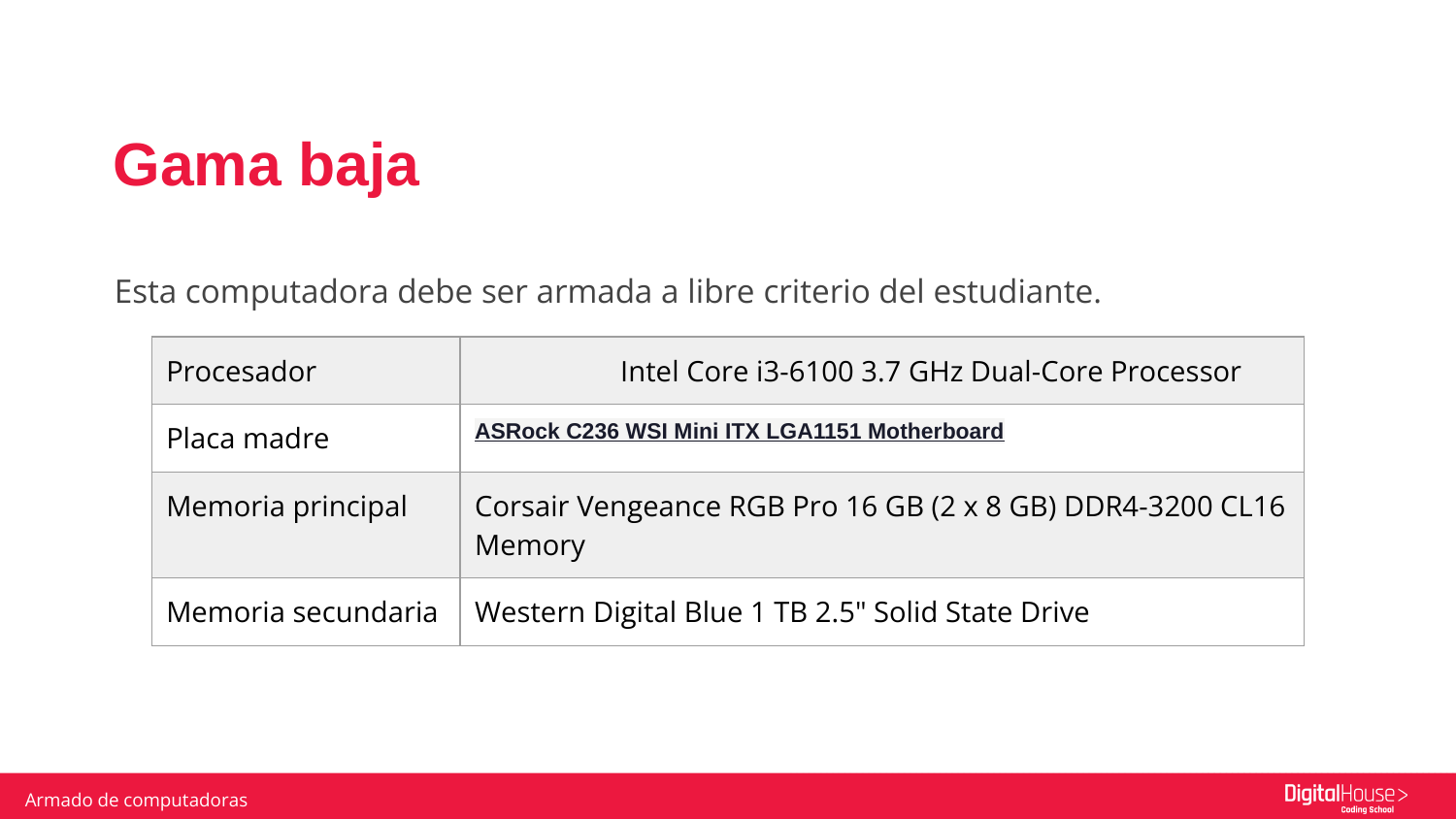

Gama baja
Esta computadora debe ser armada a libre criterio del estudiante.

| Procesador | Intel Core i3-6100 3.7 GHz Dual-Core Processor |
| --- | --- |
| Placa madre | ASRock C236 WSI Mini ITX LGA1151 Motherboard |
| Memoria principal | Corsair Vengeance RGB Pro 16 GB (2 x 8 GB) DDR4-3200 CL16 Memory |
| Memoria secundaria | Western Digital Blue 1 TB 2.5" Solid State Drive |